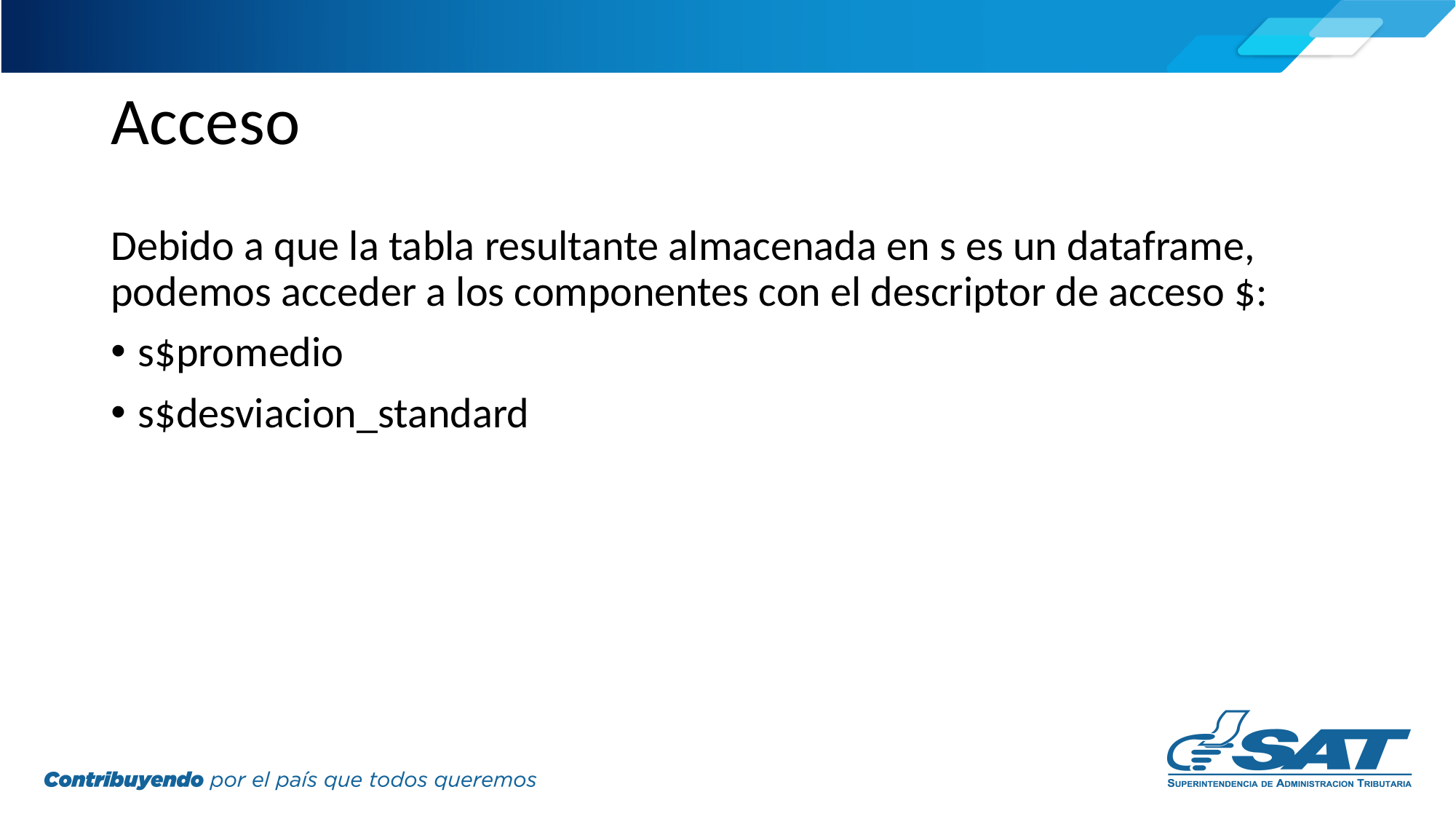

# Acceso
Debido a que la tabla resultante almacenada en s es un dataframe, podemos acceder a los componentes con el descriptor de acceso $:
s$promedio
s$desviacion_standard